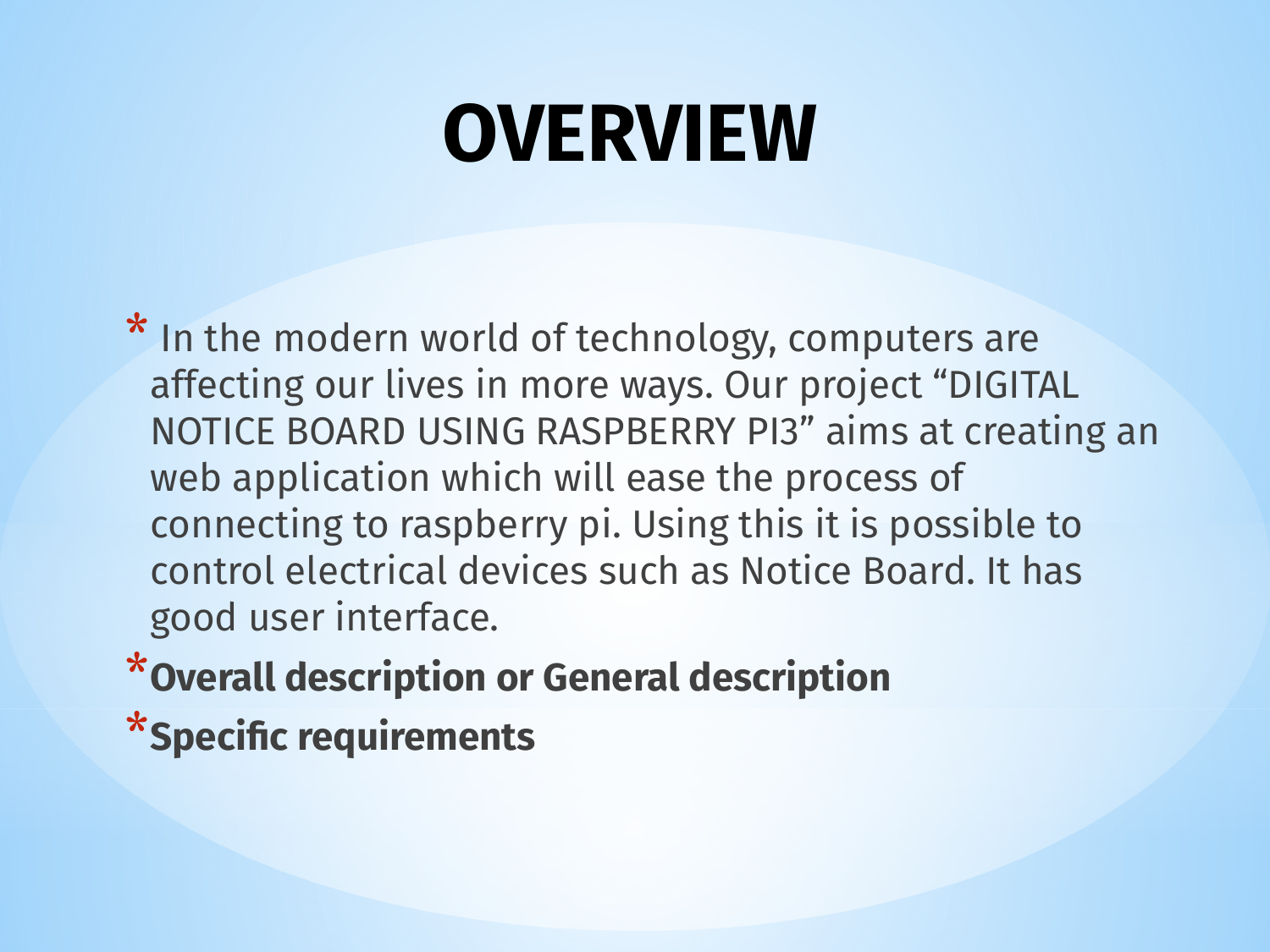

# OVERVIEW
 In the modern world of technology, computers are affecting our lives in more ways. Our project “DIGITAL NOTICE BOARD USING RASPBERRY PI3” aims at creating an web application which will ease the process of connecting to raspberry pi. Using this it is possible to control electrical devices such as Notice Board. It has good user interface.
Overall description or General description
Specific requirements